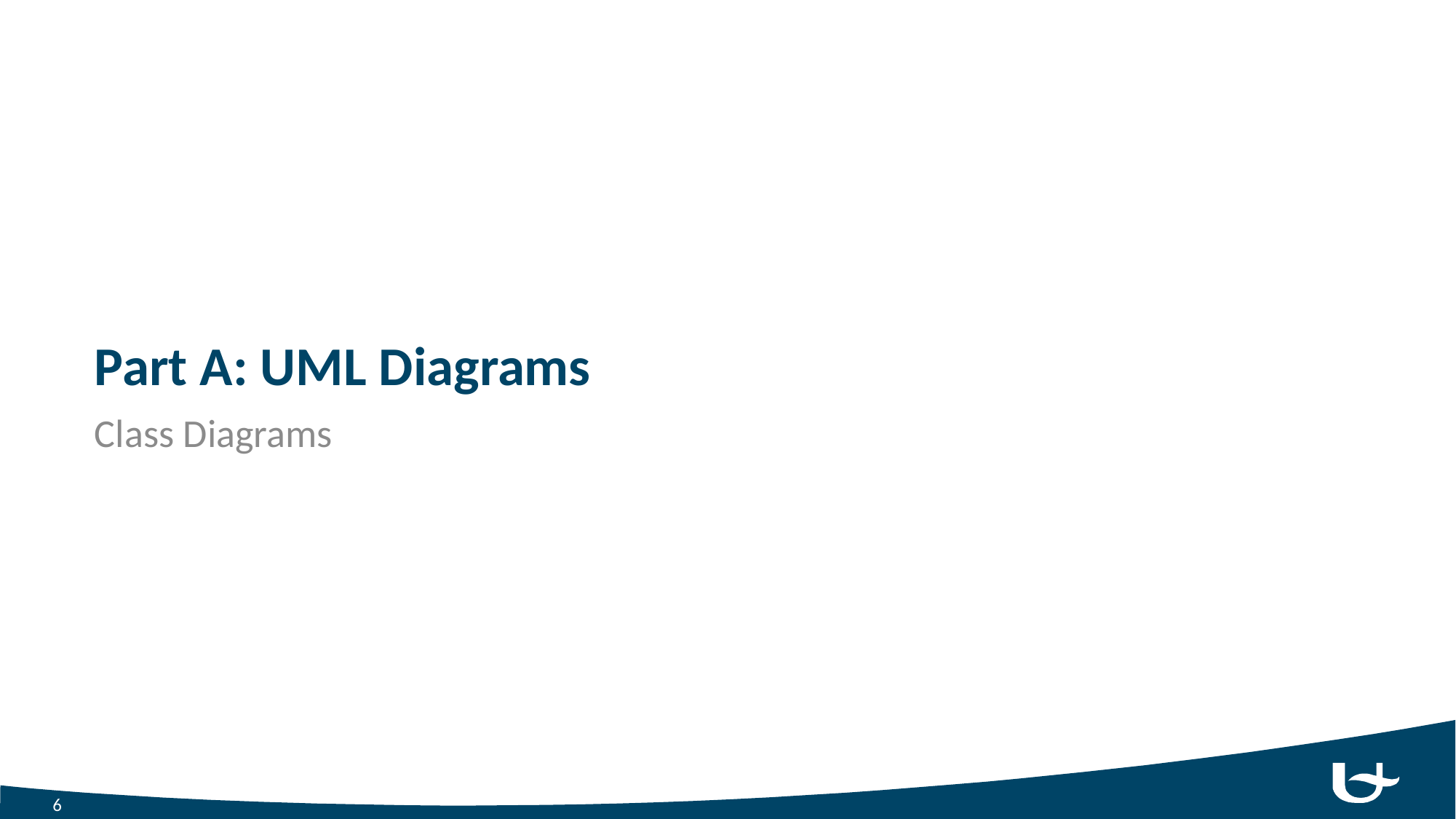

# Part A: UML Diagrams
Class Diagrams
6